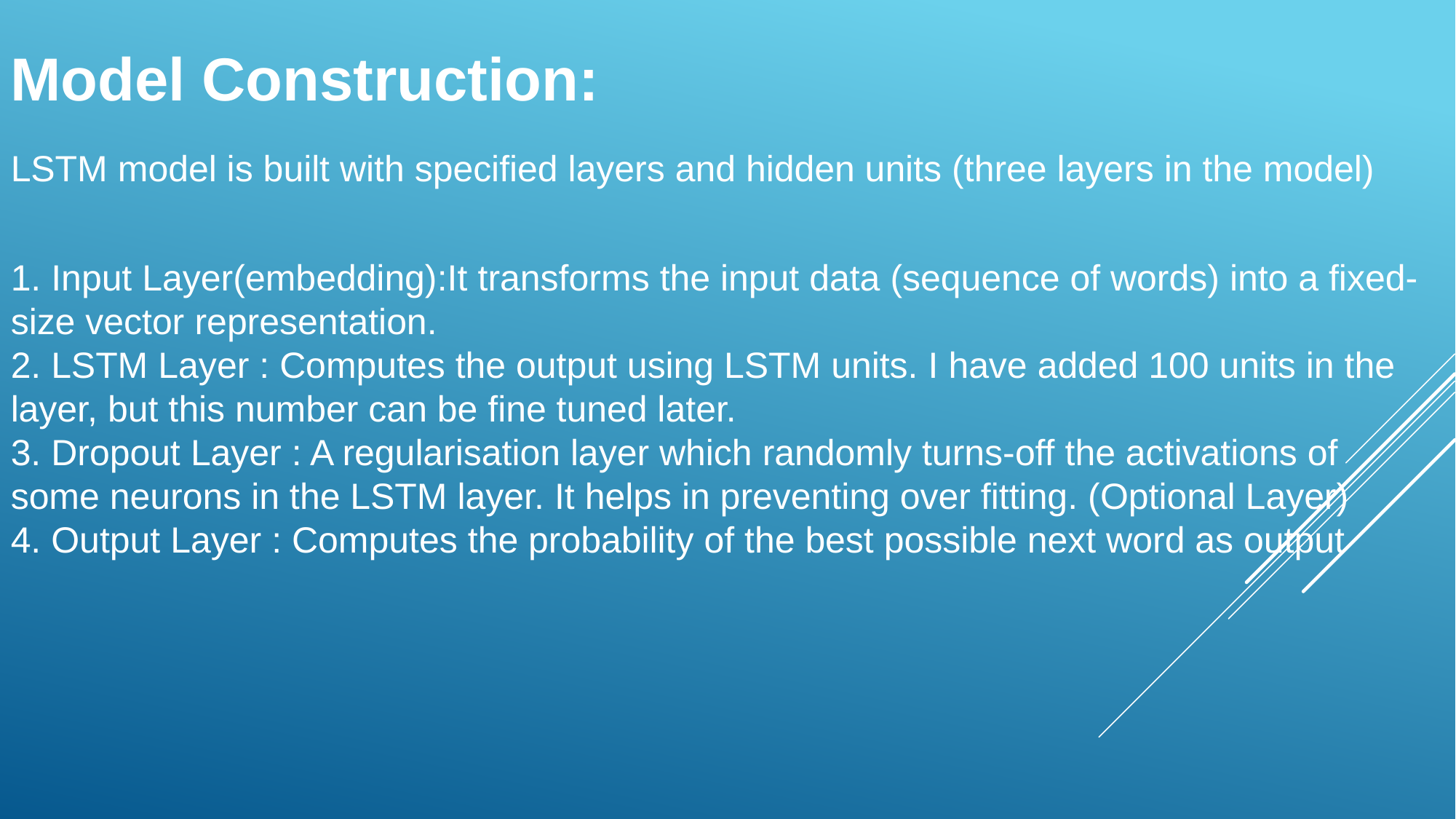

Model Construction:

LSTM model is built with specified layers and hidden units (three layers in the model)

1. Input Layer(embedding):It transforms the input data (sequence of words) into a fixed-size vector representation.
2. LSTM Layer : Computes the output using LSTM units. I have added 100 units in the layer, but this number can be fine tuned later.
3. Dropout Layer : A regularisation layer which randomly turns-off the activations of some neurons in the LSTM layer. It helps in preventing over fitting. (Optional Layer)
4. Output Layer : Computes the probability of the best possible next word as output